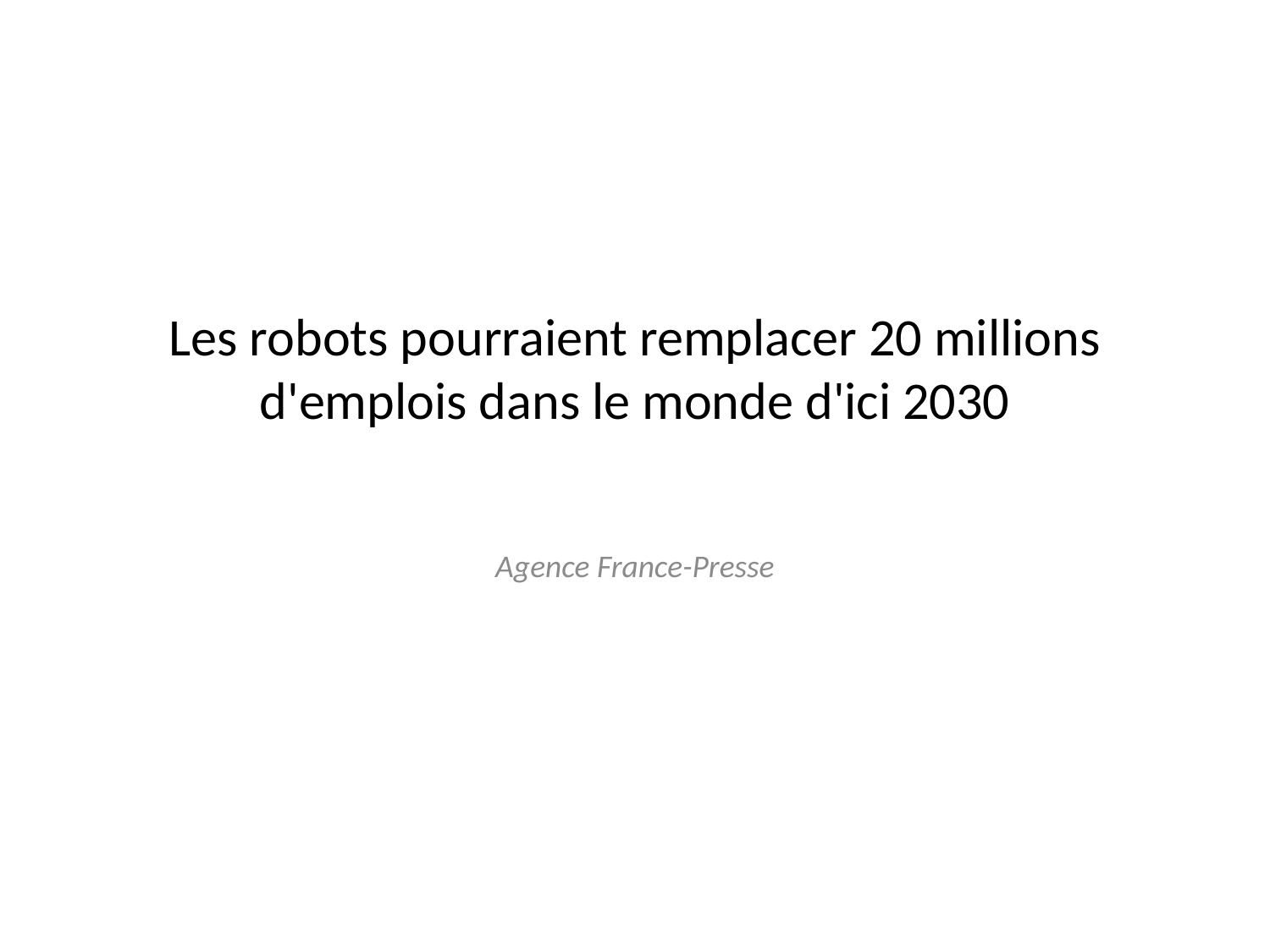

# Les robots pourraient remplacer 20 millions d'emplois dans le monde d'ici 2030
Agence France-Presse